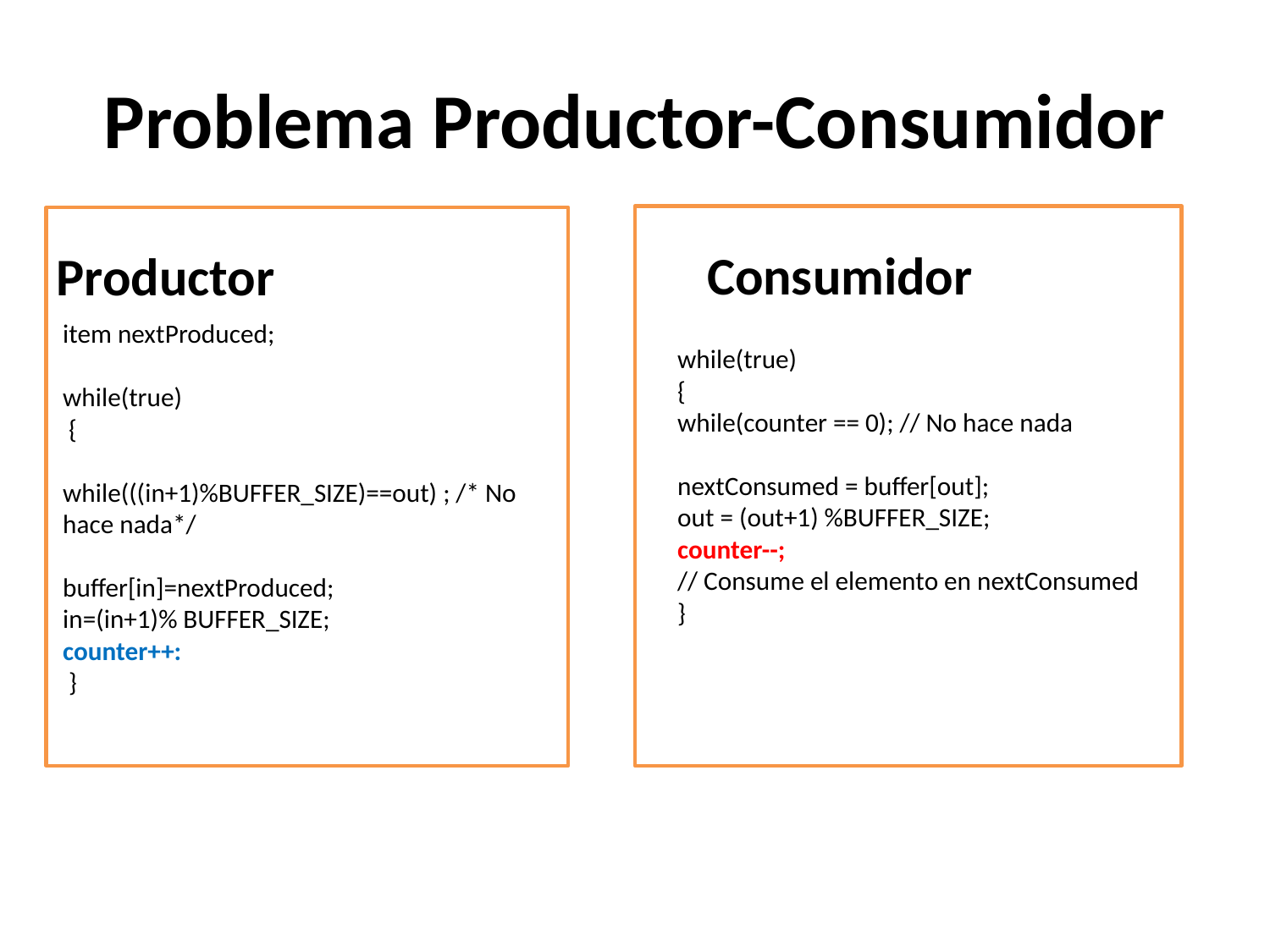

# Problema Productor-Consumidor
Consumidor
Productor

item nextProduced;

while(true)
 {

while(((in+1)%BUFFER_SIZE)==out) ; /* No hace nada*/

buffer[in]=nextProduced;
in=(in+1)% BUFFER_SIZE;
counter++:
 }

while(true)
{
while(counter == 0); // No hace nada

nextConsumed = buffer[out];
out = (out+1) %BUFFER_SIZE;
counter--;
// Consume el elemento en nextConsumed
}